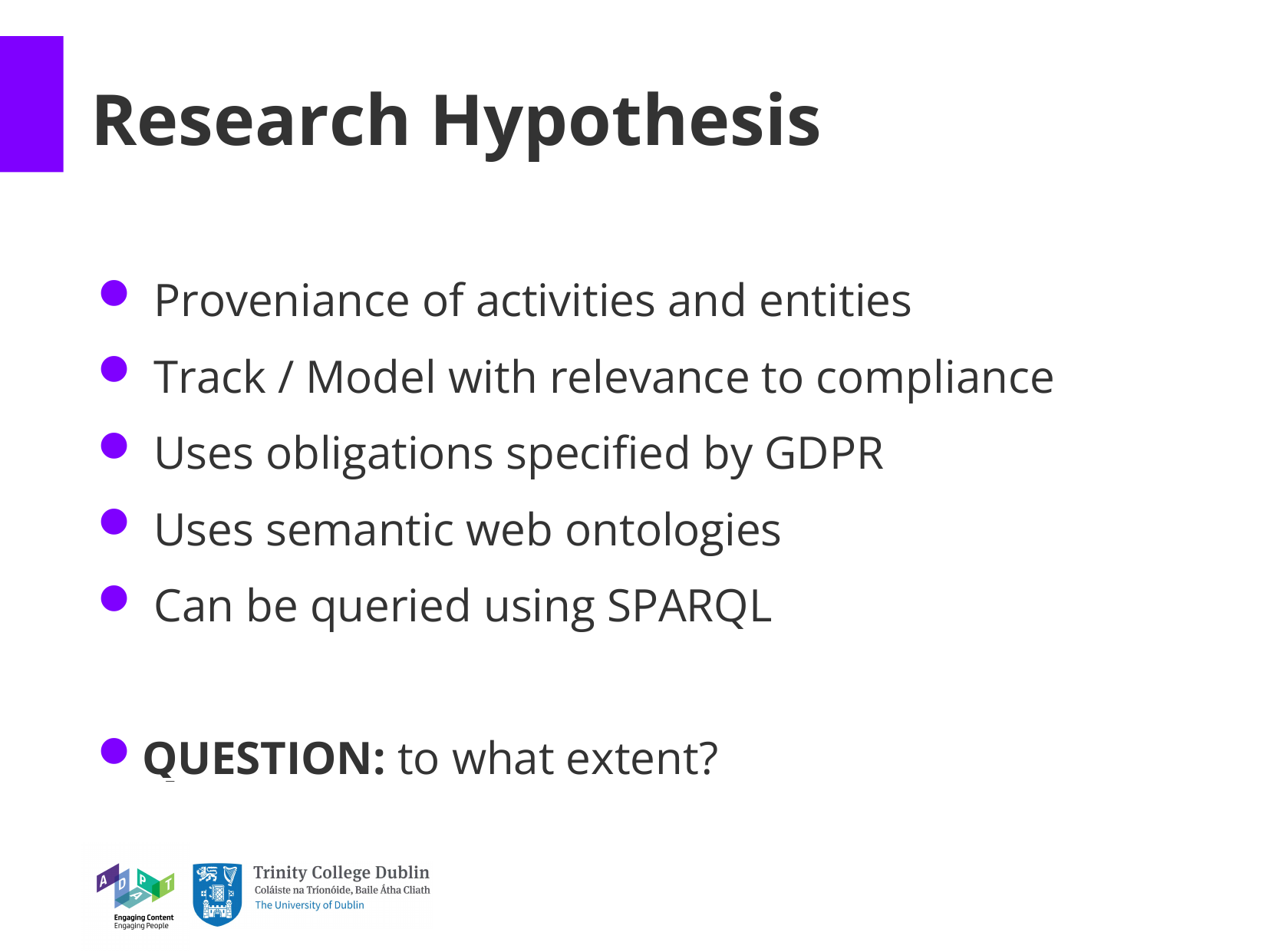

Research Hypothesis
 Proveniance of activities and entities
 Track / Model with relevance to compliance
 Uses obligations specified by GDPR
 Uses semantic web ontologies
 Can be queried using SPARQL

QUESTION: to what extent?